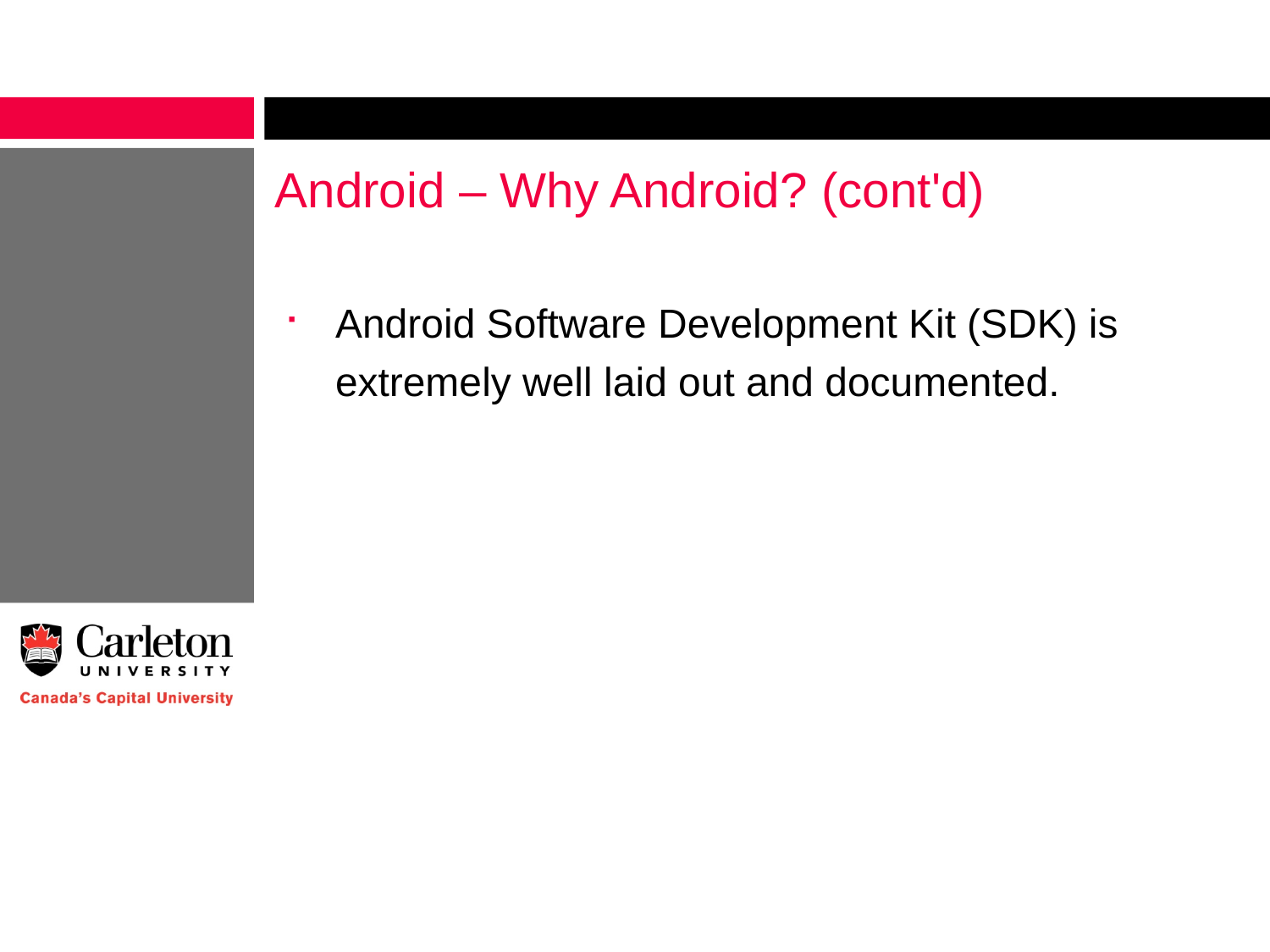

# Android – Why Android? (cont'd)
Android Software Development Kit (SDK) is extremely well laid out and documented.